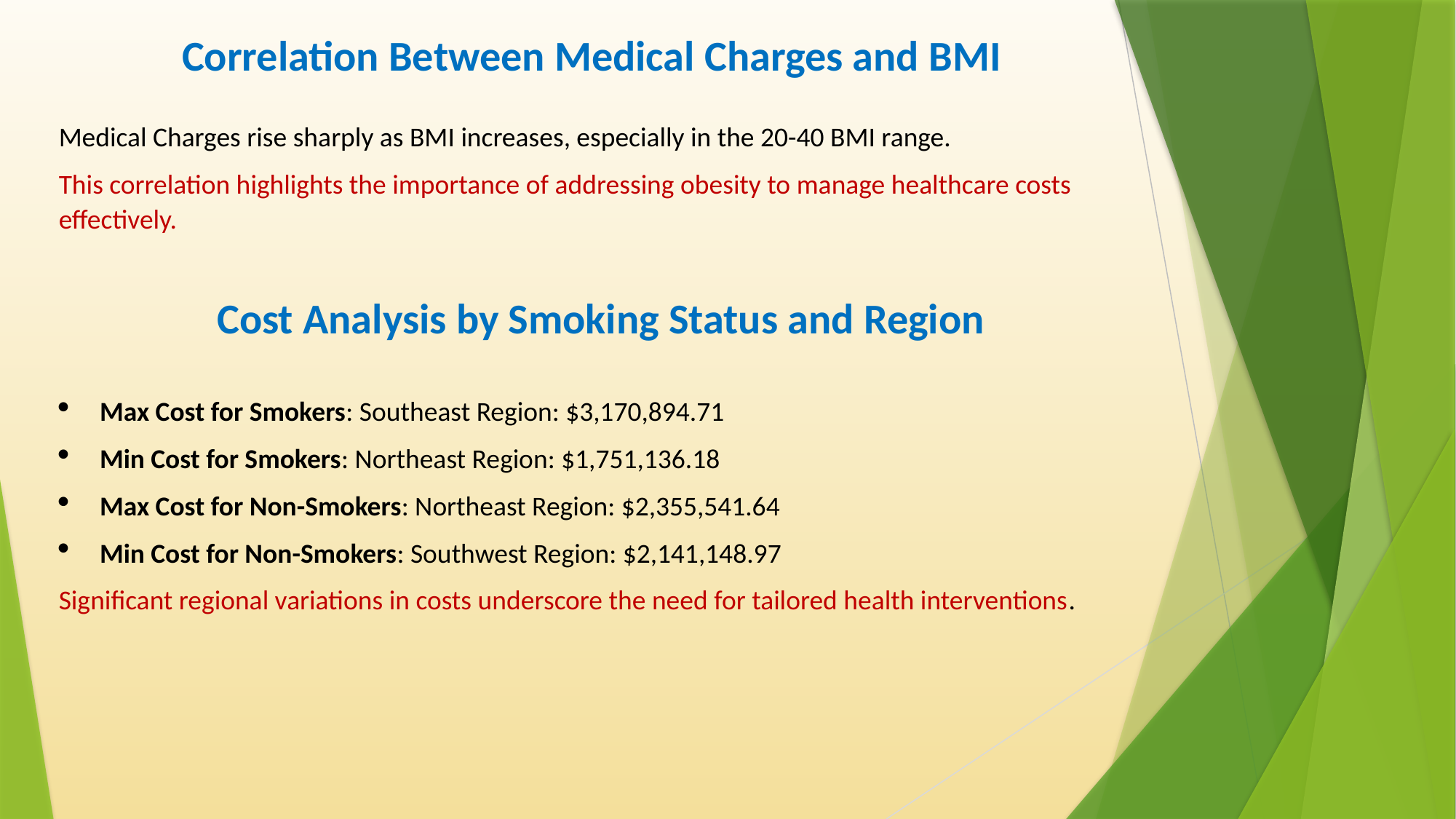

Correlation Between Medical Charges and BMI

Medical Charges rise sharply as BMI increases, especially in the 20-40 BMI range.
This correlation highlights the importance of addressing obesity to manage healthcare costs effectively.

Cost Analysis by Smoking Status and Region
Max Cost for Smokers: Southeast Region: $3,170,894.71
Min Cost for Smokers: Northeast Region: $1,751,136.18
Max Cost for Non-Smokers: Northeast Region: $2,355,541.64
Min Cost for Non-Smokers: Southwest Region: $2,141,148.97
Significant regional variations in costs underscore the need for tailored health interventions.